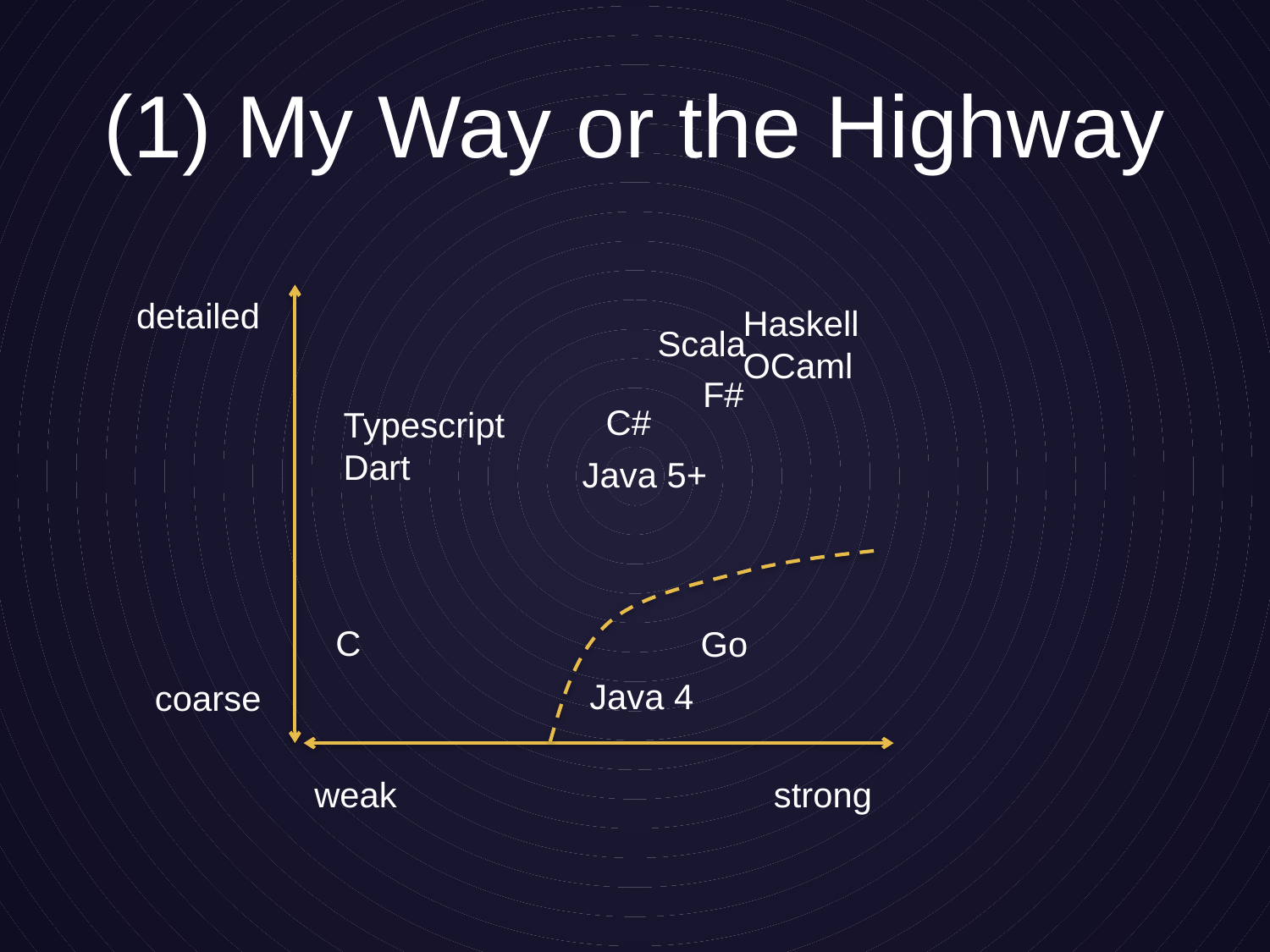

# (1) My Way or the Highway
detailed
Haskell
OCaml
Scala
F#
C#
Typescript
Dart
Java 5+

C
Go
Java 4
coarse
weak
strong